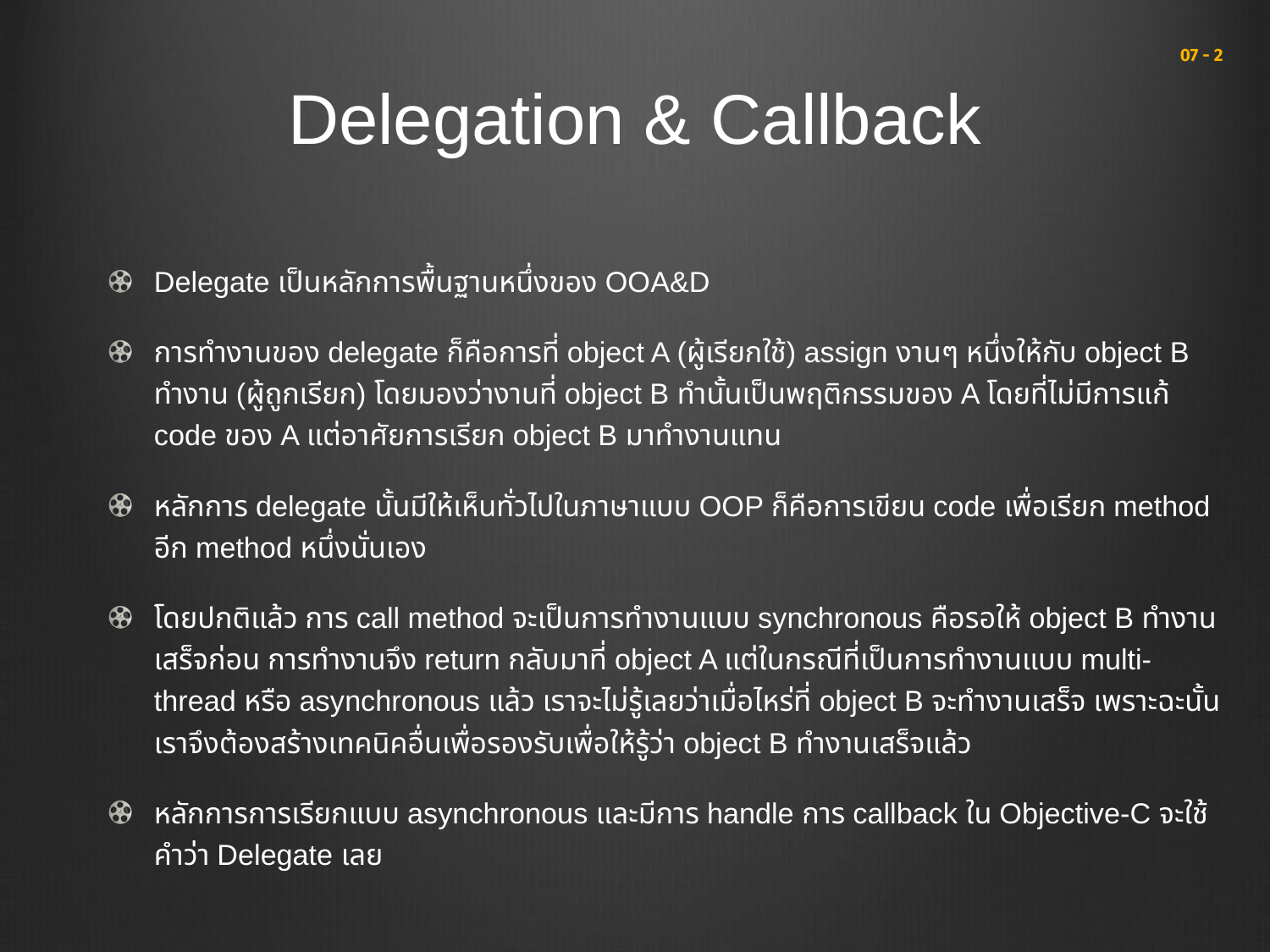

# Delegation & Callback
 07 - 2
Delegate เป็นหลักการพื้นฐานหนึ่งของ OOA&D
การทำงานของ delegate ก็คือการที่ object A (ผู้เรียกใช้) assign งานๆ หนึ่งให้กับ object B ทำงาน (ผู้ถูกเรียก) โดยมองว่างานที่ object B ทำนั้นเป็นพฤติกรรมของ A โดยที่ไม่มีการแก้ code ของ A แต่อาศัยการเรียก object B มาทำงานแทน
หลักการ delegate นั้นมีให้เห็นทั่วไปในภาษาแบบ OOP ก็คือการเขียน code เพื่อเรียก method อีก method หนึ่งนั่นเอง
โดยปกติแล้ว การ call method จะเป็นการทำงานแบบ synchronous คือรอให้ object B ทำงานเสร็จก่อน การทำงานจึง return กลับมาที่ object A แต่ในกรณีที่เป็นการทำงานแบบ multi-thread หรือ asynchronous แล้ว เราจะไม่รู้เลยว่าเมื่อไหร่ที่ object B จะทำงานเสร็จ เพราะฉะนั้นเราจึงต้องสร้างเทคนิคอื่นเพื่อรองรับเพื่อให้รู้ว่า object B ทำงานเสร็จแล้ว
หลักการการเรียกแบบ asynchronous และมีการ handle การ callback ใน Objective-C จะใช้คำว่า Delegate เลย